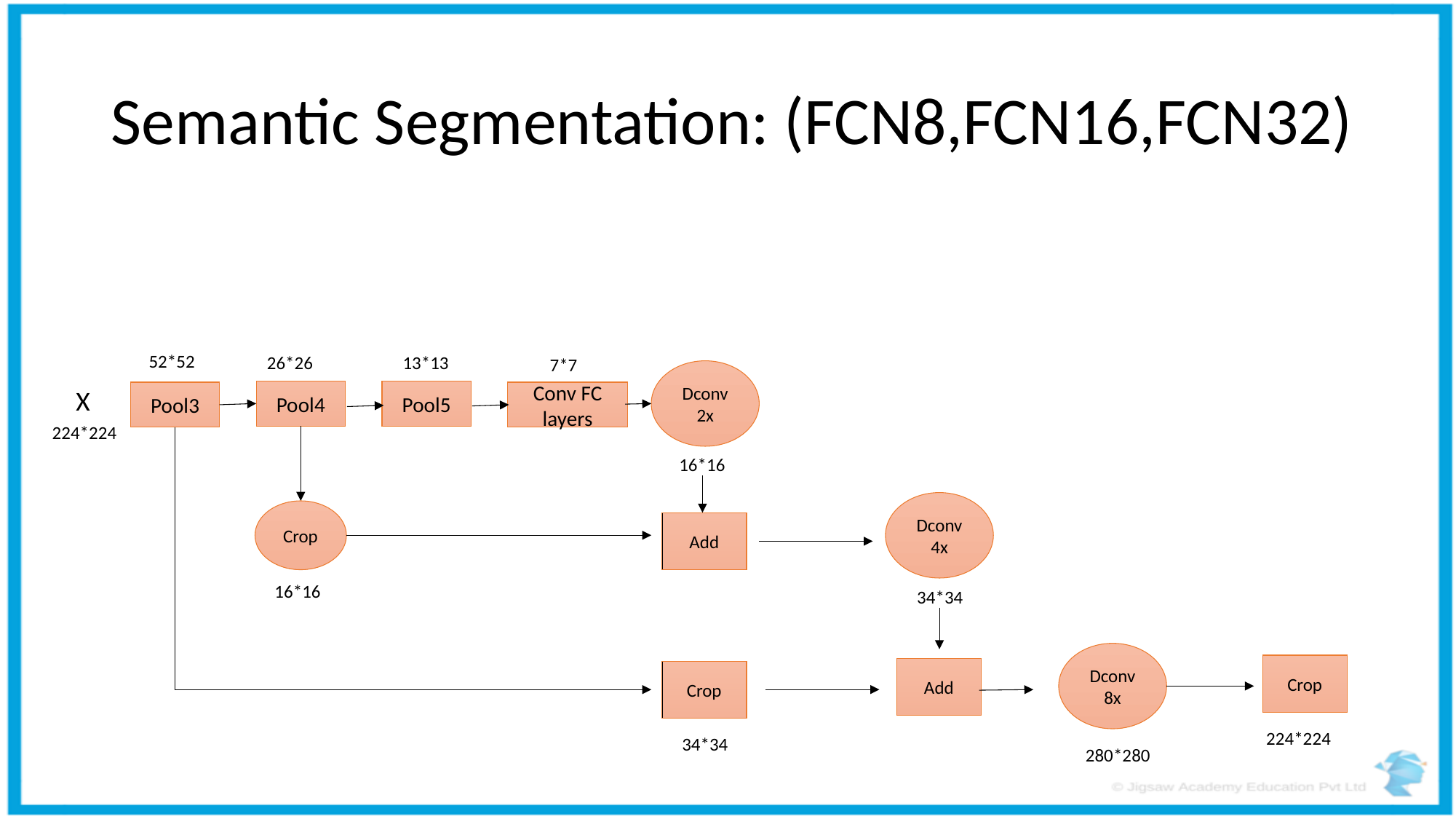

# Semantic Segmentation: (FCN8,FCN16,FCN32)
52*52
26*26
13*13
7*7
Dconv
2x
X
Pool5
Pool4
Pool3
Conv FC layers
224*224
16*16
Dconv
4x
Crop
Add
16*16
34*34
Dconv
8x
Crop
Add
Crop
224*224
34*34
280*280